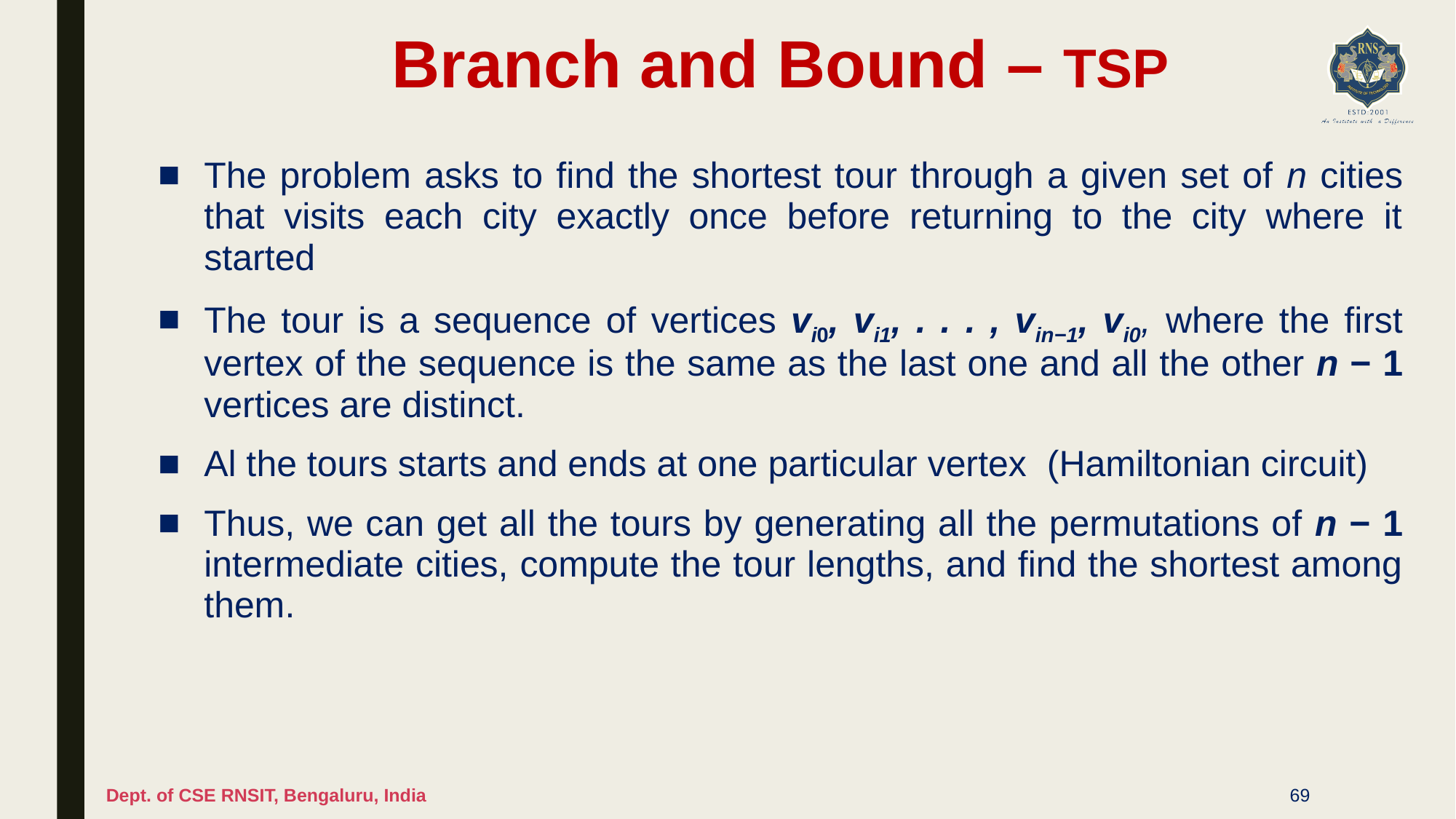

# Branch and Bound – TSP
The problem asks to find the shortest tour through a given set of n cities that visits each city exactly once before returning to the city where it started
The tour is a sequence of vertices vi0, vi1, . . . , vin−1, vi0, where the first vertex of the sequence is the same as the last one and all the other n − 1 vertices are distinct.
Al the tours starts and ends at one particular vertex  (Hamiltonian circuit)
Thus, we can get all the tours by generating all the permutations of n − 1 intermediate cities, compute the tour lengths, and find the shortest among them.
Dept. of CSE RNSIT, Bengaluru, India
69